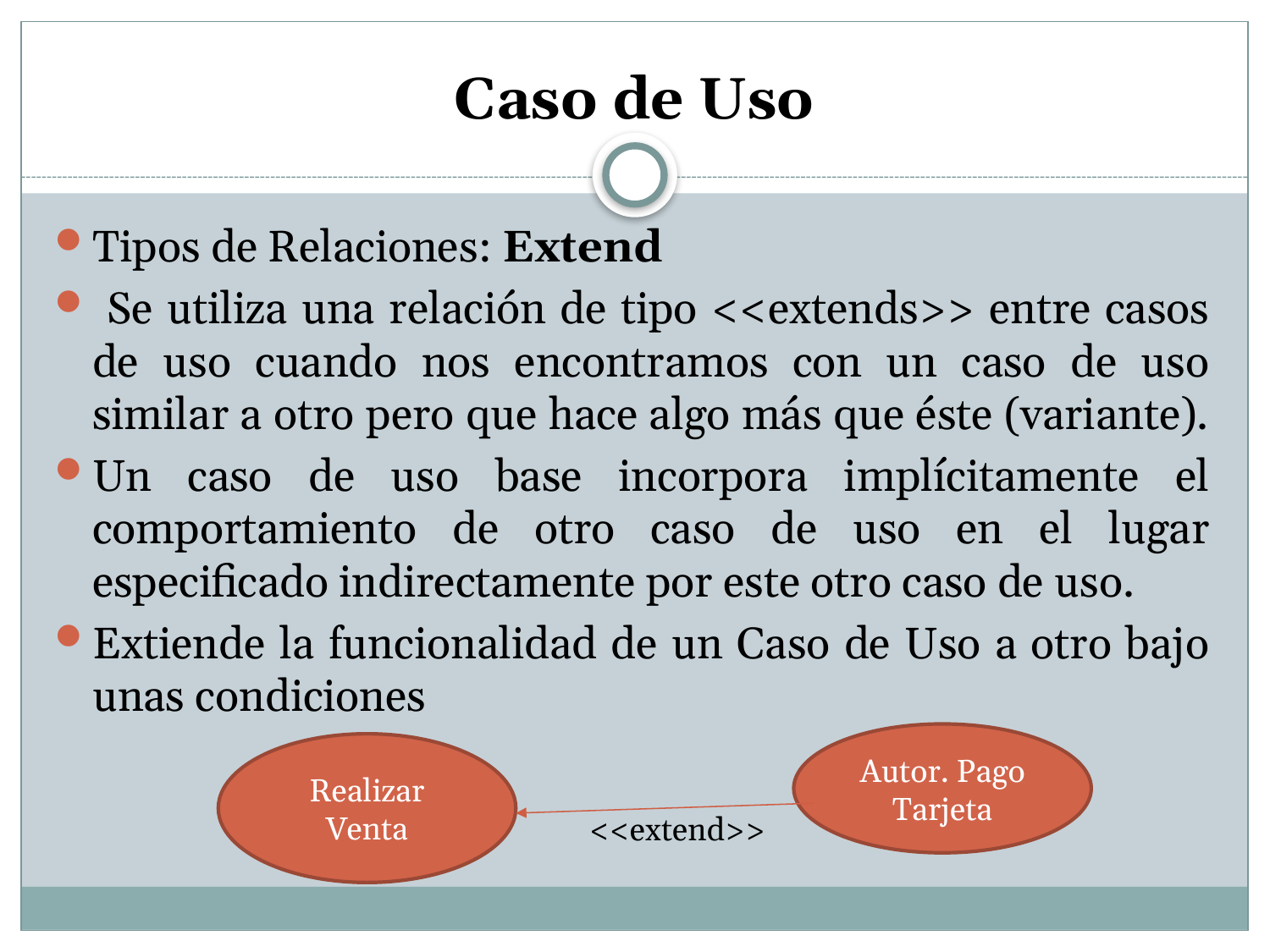

Caso de Uso
Tipos de Relaciones: Extend
 Se utiliza una relación de tipo <<extends>> entre casos de uso cuando nos encontramos con un caso de uso similar a otro pero que hace algo más que éste (variante).
Un caso de uso base incorpora implícitamente el comportamiento de otro caso de uso en el lugar especificado indirectamente por este otro caso de uso.
Extiende la funcionalidad de un Caso de Uso a otro bajo unas condiciones

Autor. Pago Tarjeta
Realizar Venta

<<extend>>